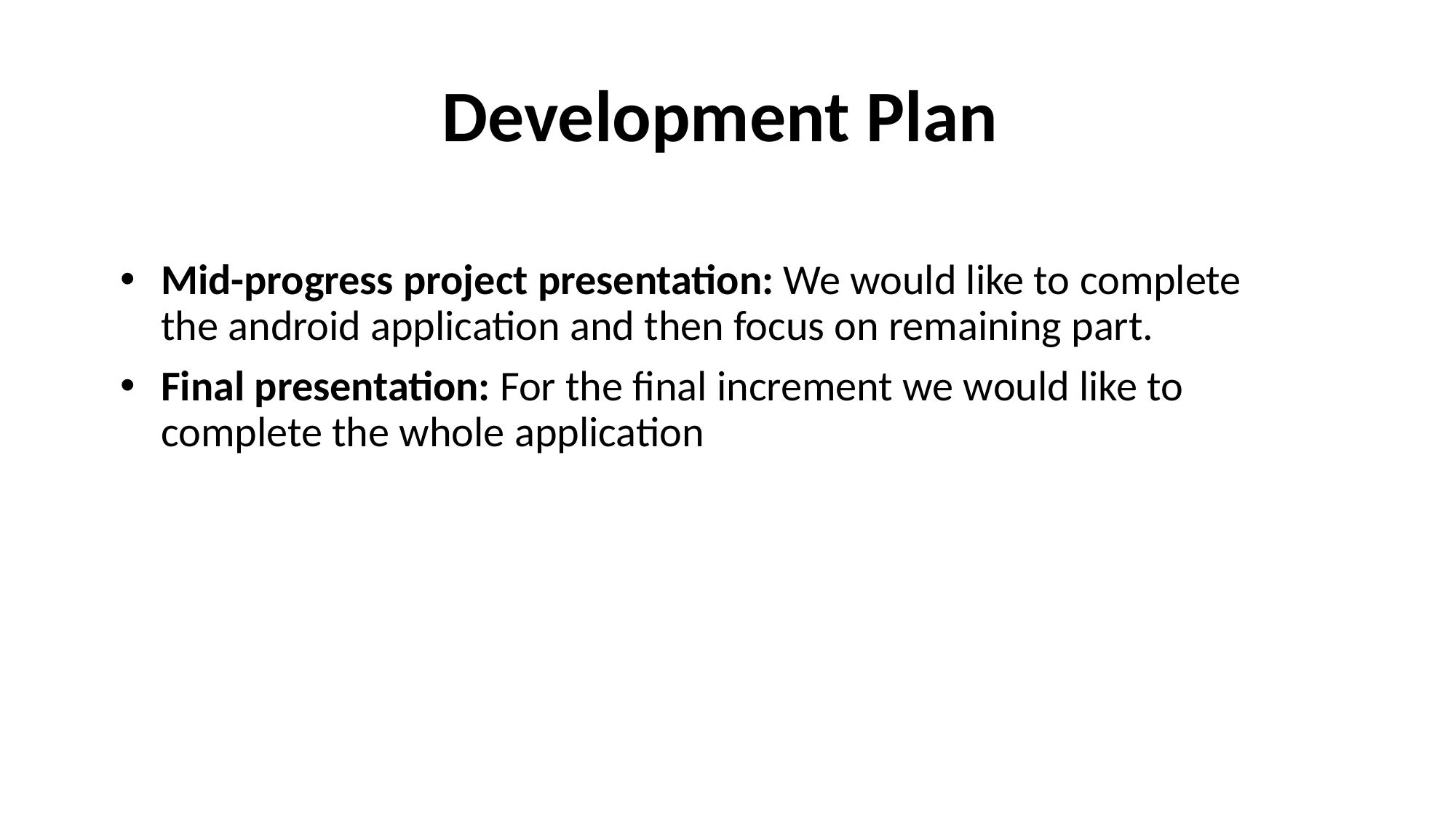

Development Plan

Mid-progress project presentation: We would like to complete the android application and then focus on remaining part.
Final presentation: For the final increment we would like to complete the whole application